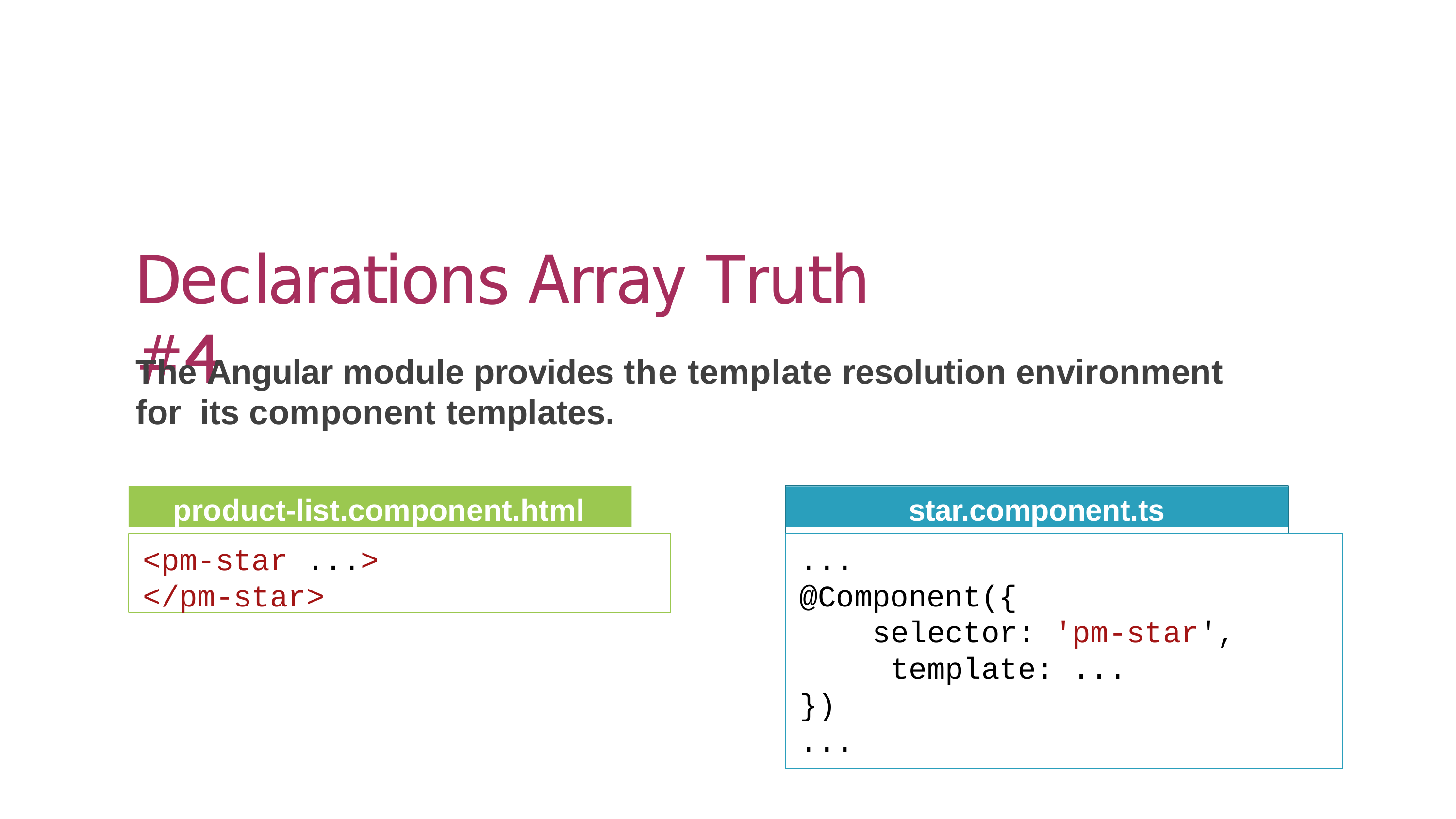

# Declarations Array Truth #4
The Angular module provides the template resolution environment for  its component templates.

product-list.component.html
star.component.ts
<pm-star ...>
</pm-star>

...
@Component({
selector: 'pm-star',  template: ...
})
...
19